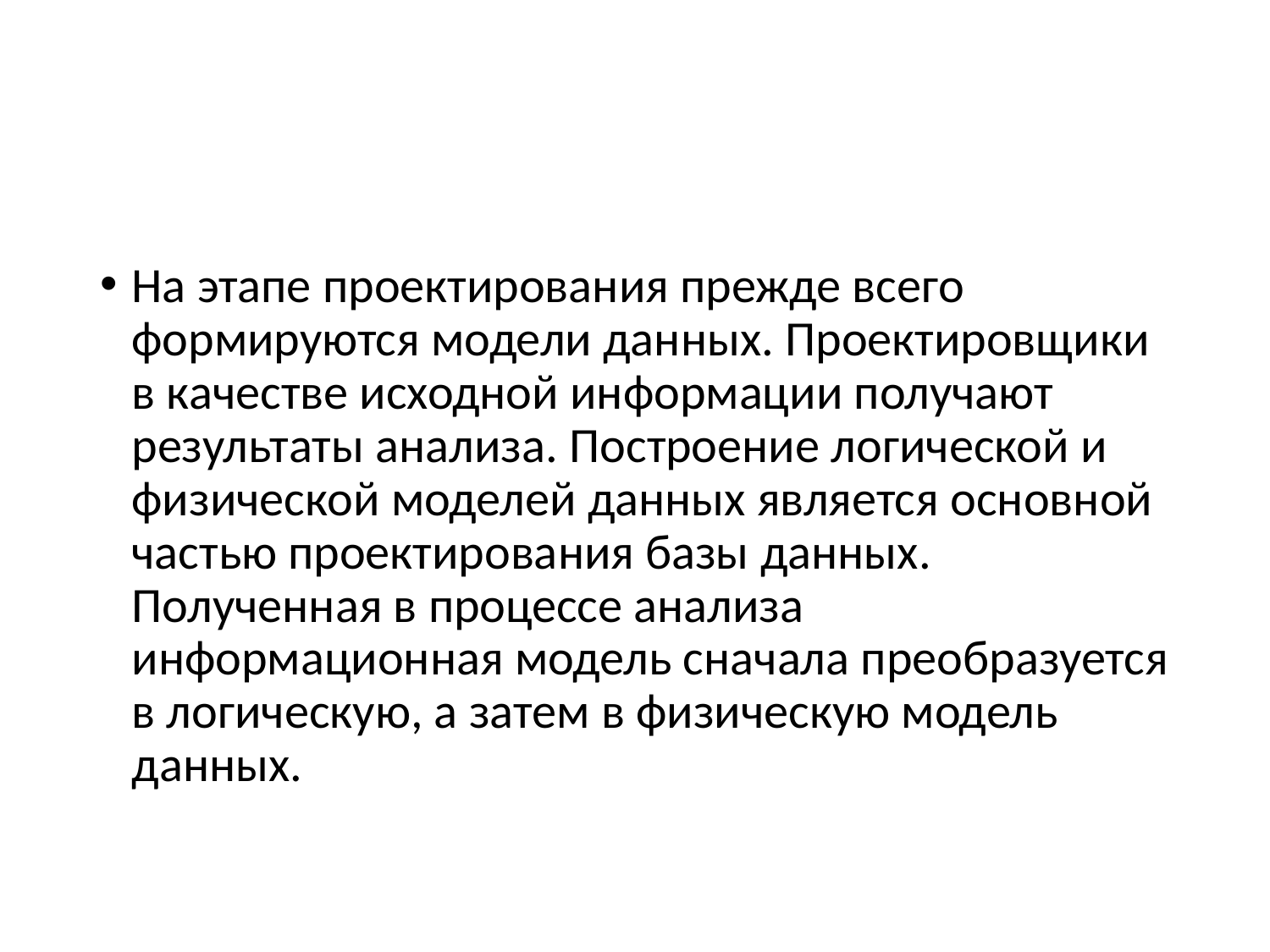

#
На этапе проектирования прежде всего формируются модели данных. Проектировщики в качестве исходной информации получают результаты анализа. Построение логической и физической моделей данных является основной частью проектирования базы данных. Полученная в процессе анализа информационная модель сначала преобразуется в логическую, а затем в физическую модель данных.